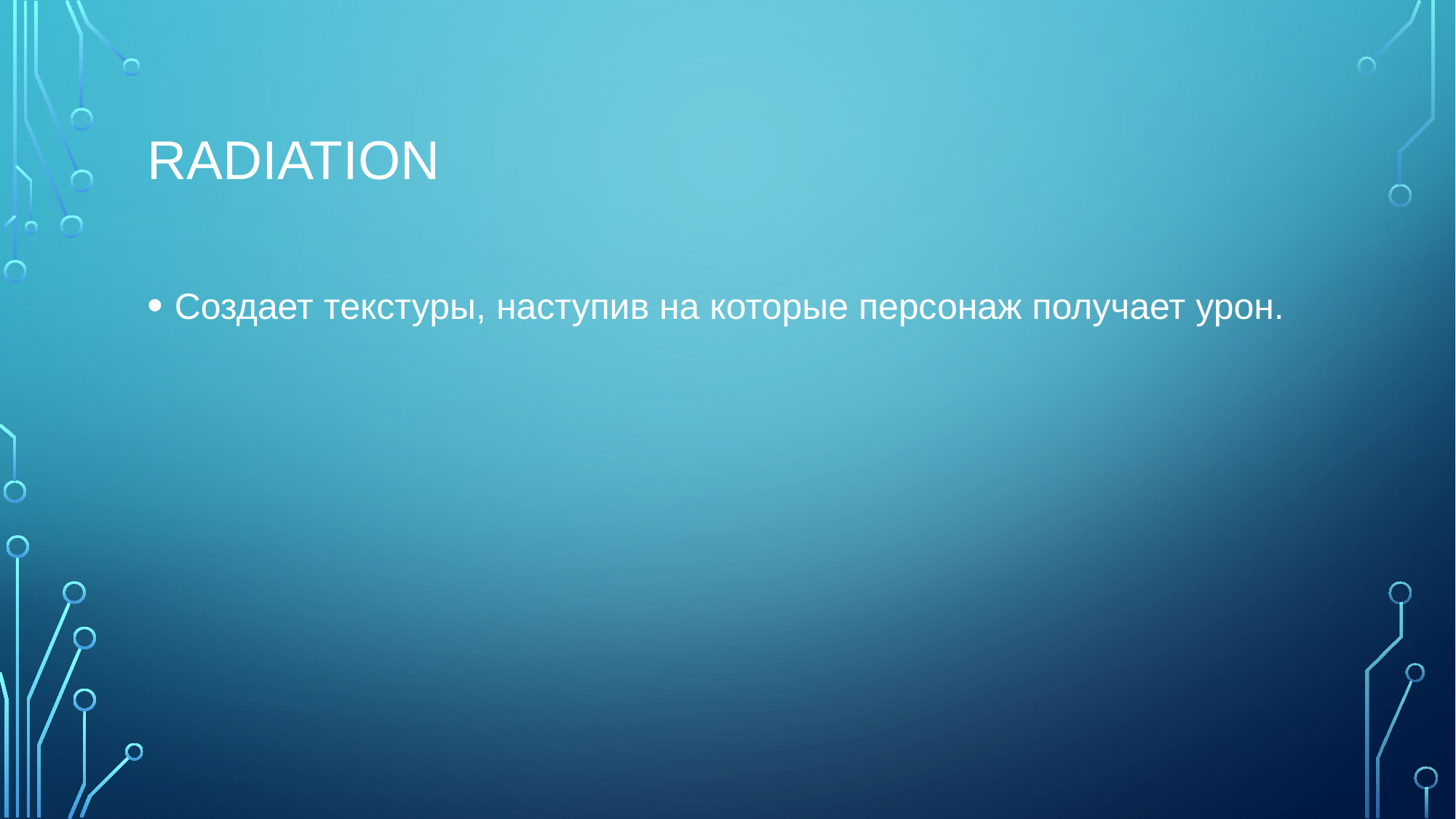

# radiation
Создает текстуры, наступив на которые персонаж получает урон.